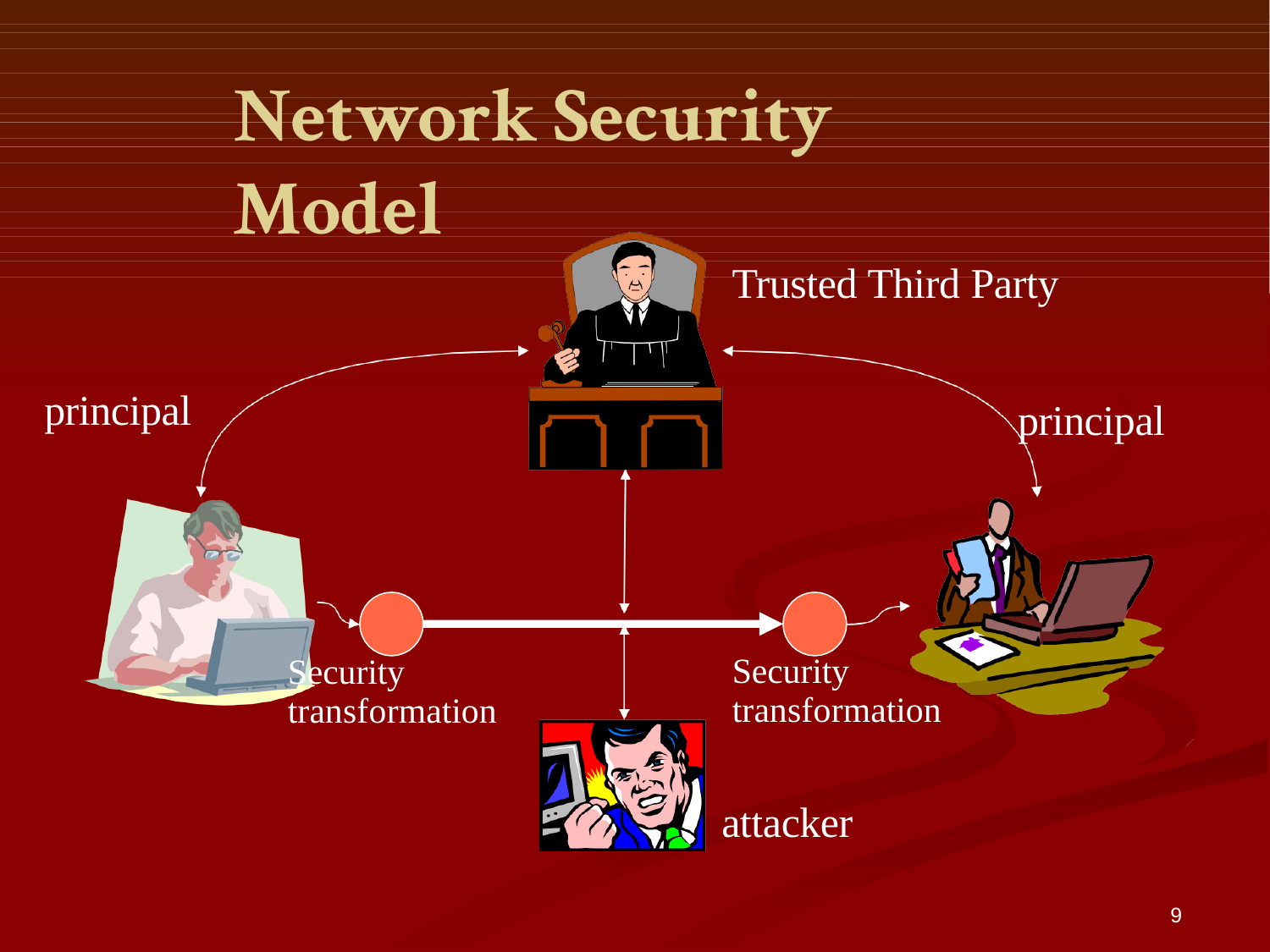

# Network Security Model

Trusted Third Party
principal
principal
Security  transformation
Security
transformation
attacker
9